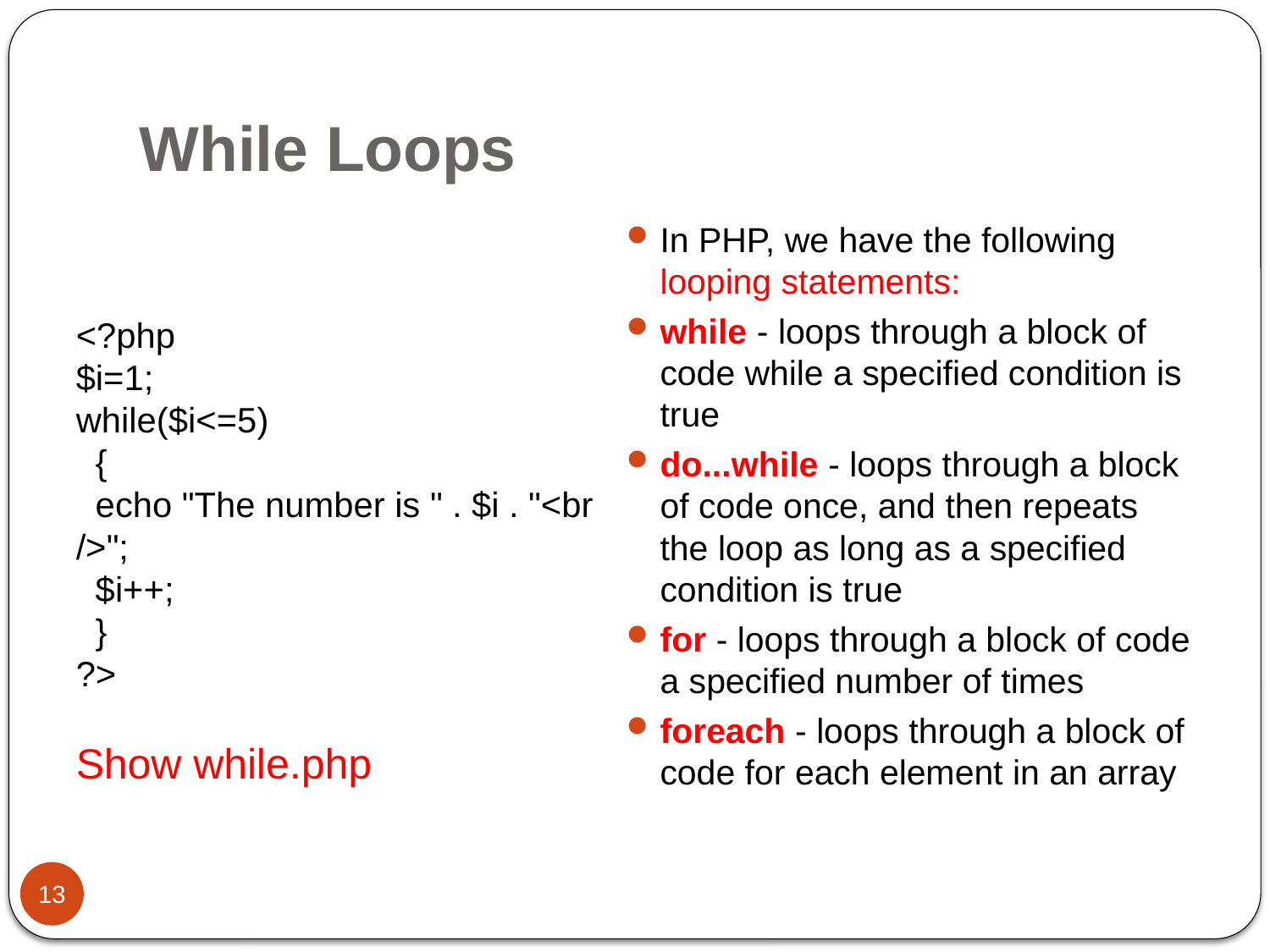

# While Loops
In PHP, we have the following looping statements:
while - loops through a block of code while a specified condition is true
do...while - loops through a block of code once, and then repeats the loop as long as a specified condition is true
for - loops through a block of code a specified number of times
foreach - loops through a block of code for each element in an array

<?php
$i=1;
while($i<=5)
  {
  echo "The number is " . $i . "<br />";
  $i++;
  }
?>

Show while.php
13